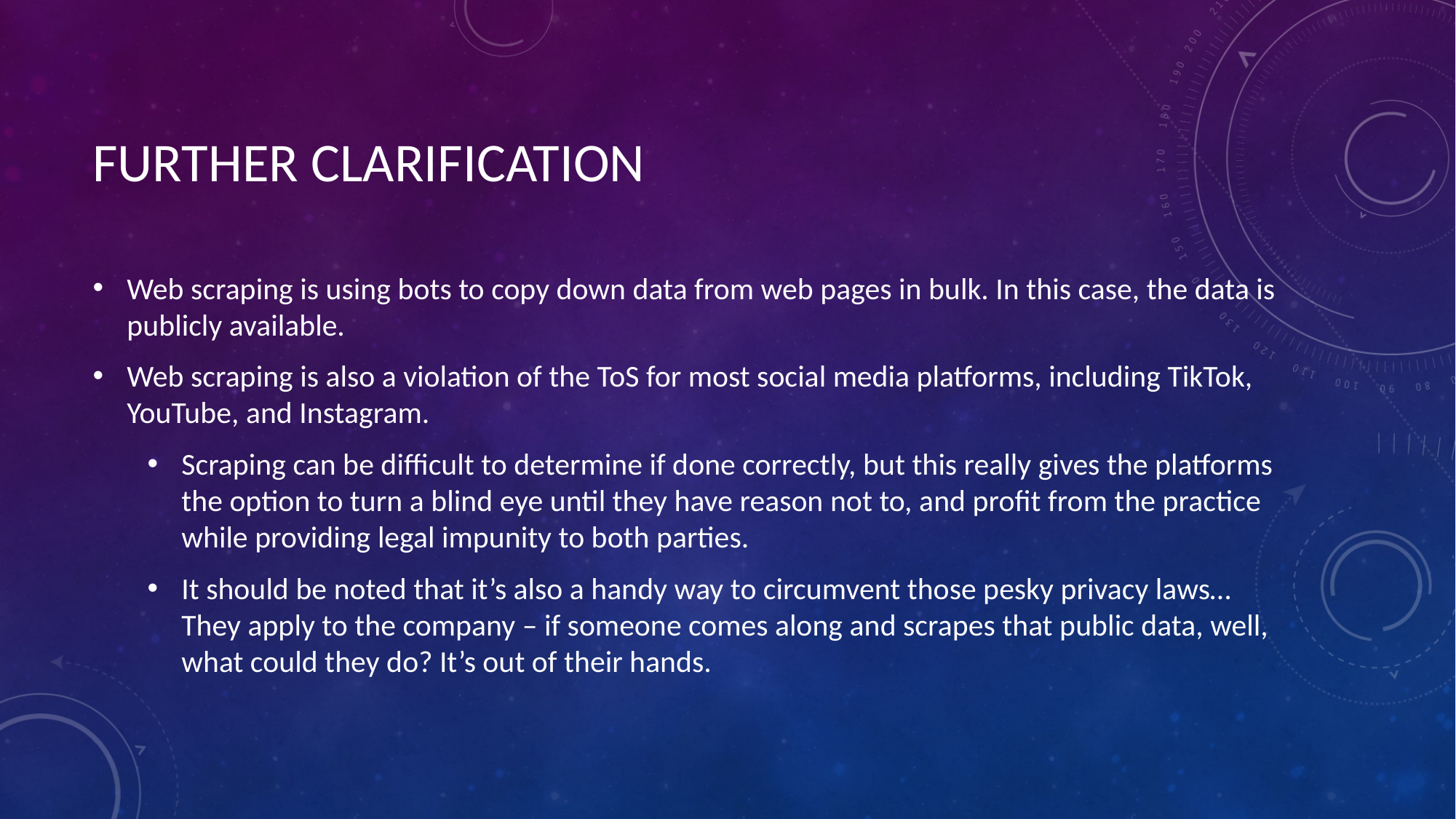

# Further clarification
Web scraping is using bots to copy down data from web pages in bulk. In this case, the data is publicly available.
Web scraping is also a violation of the ToS for most social media platforms, including TikTok, YouTube, and Instagram.
Scraping can be difficult to determine if done correctly, but this really gives the platforms the option to turn a blind eye until they have reason not to, and profit from the practice while providing legal impunity to both parties.
It should be noted that it’s also a handy way to circumvent those pesky privacy laws… They apply to the company – if someone comes along and scrapes that public data, well, what could they do? It’s out of their hands.